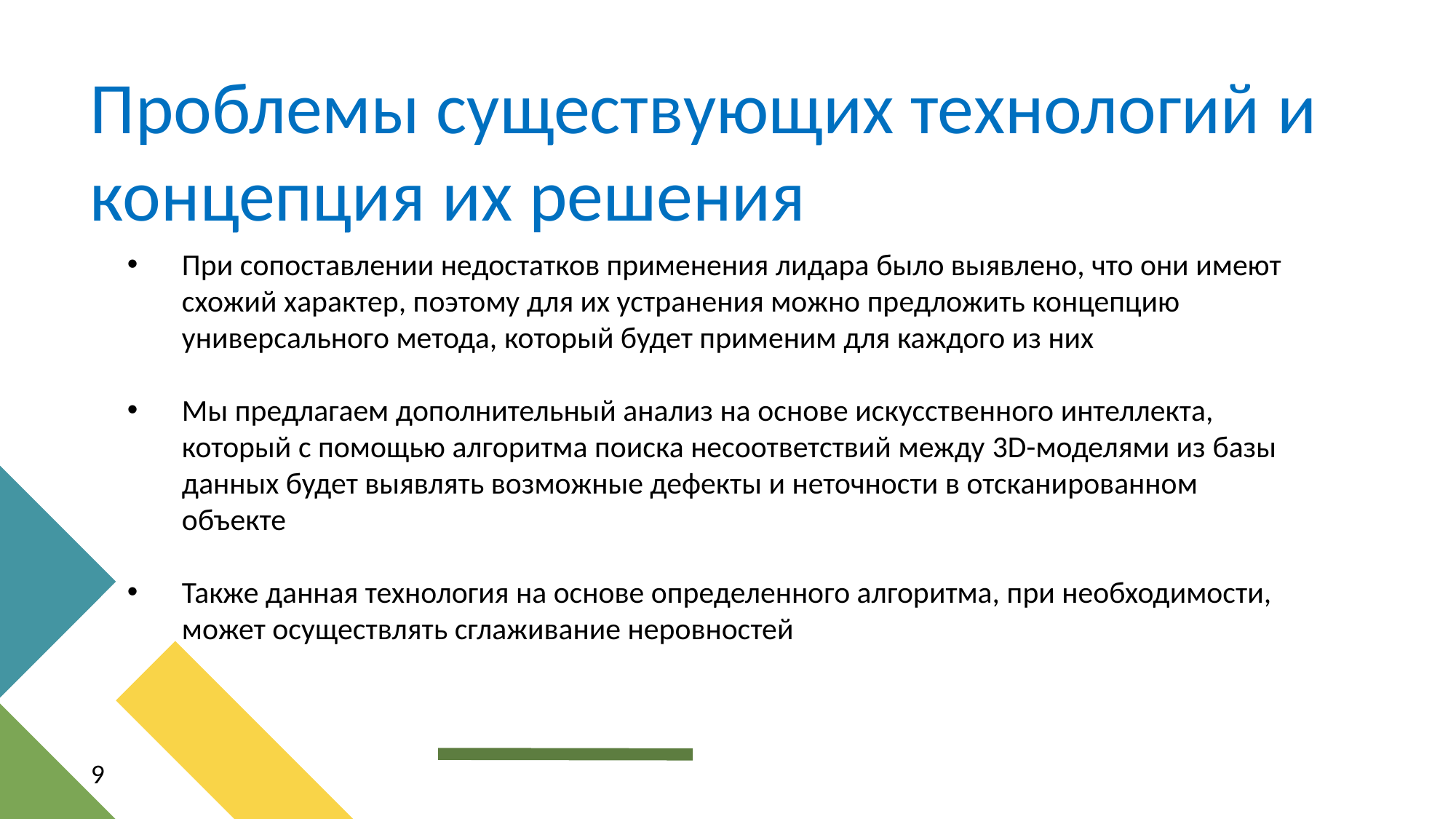

Проблемы существующих технологий и концепция их решения
При сопоставлении недостатков применения лидара было выявлено, что они имеют схожий характер, поэтому для их устранения можно предложить концепцию универсального метода, который будет применим для каждого из них

Мы предлагаем дополнительный анализ на основе искусственного интеллекта, который с помощью алгоритма поиска несоответствий между 3D-моделями из базы данных будет выявлять возможные дефекты и неточности в отсканированном объекте

Также данная технология на основе определенного алгоритма, при необходимости, может осуществлять сглаживание неровностей

9